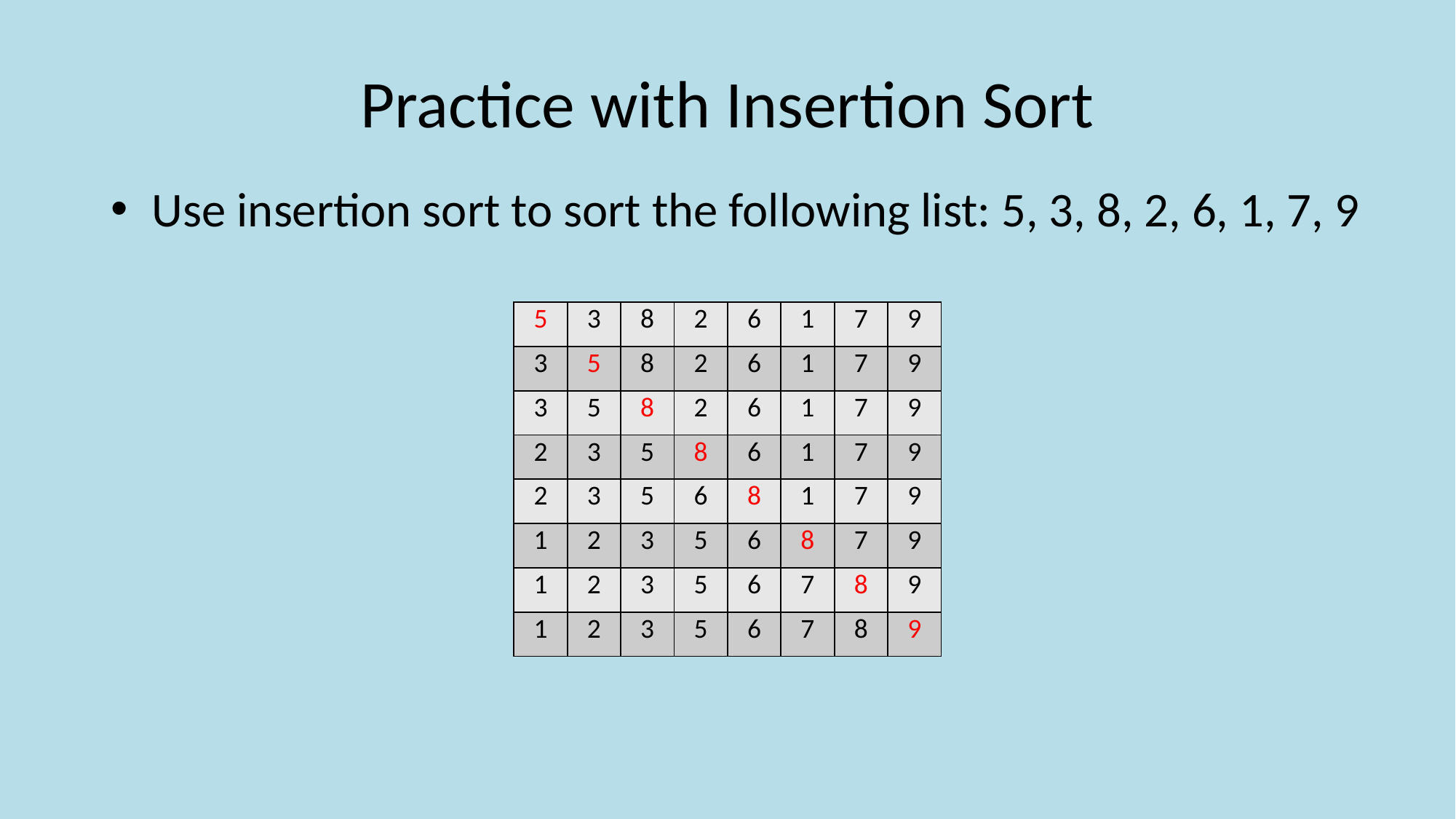

# Practice with Insertion Sort
Use insertion sort to sort the following list: 5, 3, 8, 2, 6, 1, 7, 9
| 5 | 3 | 8 | 2 | 6 | 1 | 7 | 9 |
| --- | --- | --- | --- | --- | --- | --- | --- |
| 3 | 5 | 8 | 2 | 6 | 1 | 7 | 9 |
| 3 | 5 | 8 | 2 | 6 | 1 | 7 | 9 |
| 2 | 3 | 5 | 8 | 6 | 1 | 7 | 9 |
| 2 | 3 | 5 | 6 | 8 | 1 | 7 | 9 |
| 1 | 2 | 3 | 5 | 6 | 8 | 7 | 9 |
| 1 | 2 | 3 | 5 | 6 | 7 | 8 | 9 |
| 1 | 2 | 3 | 5 | 6 | 7 | 8 | 9 |